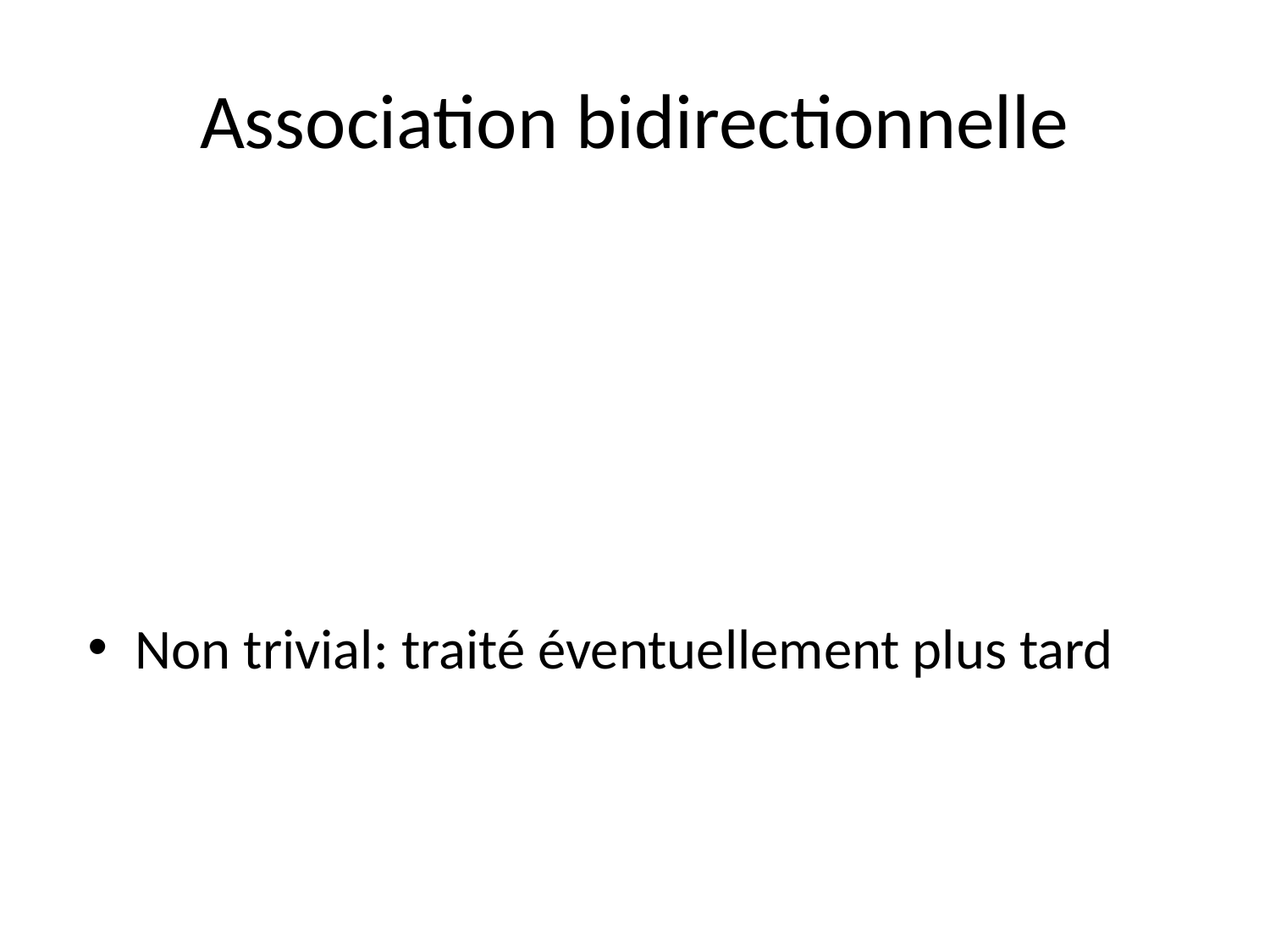

# Association bidirectionnelle
Non trivial: traité éventuellement plus tard